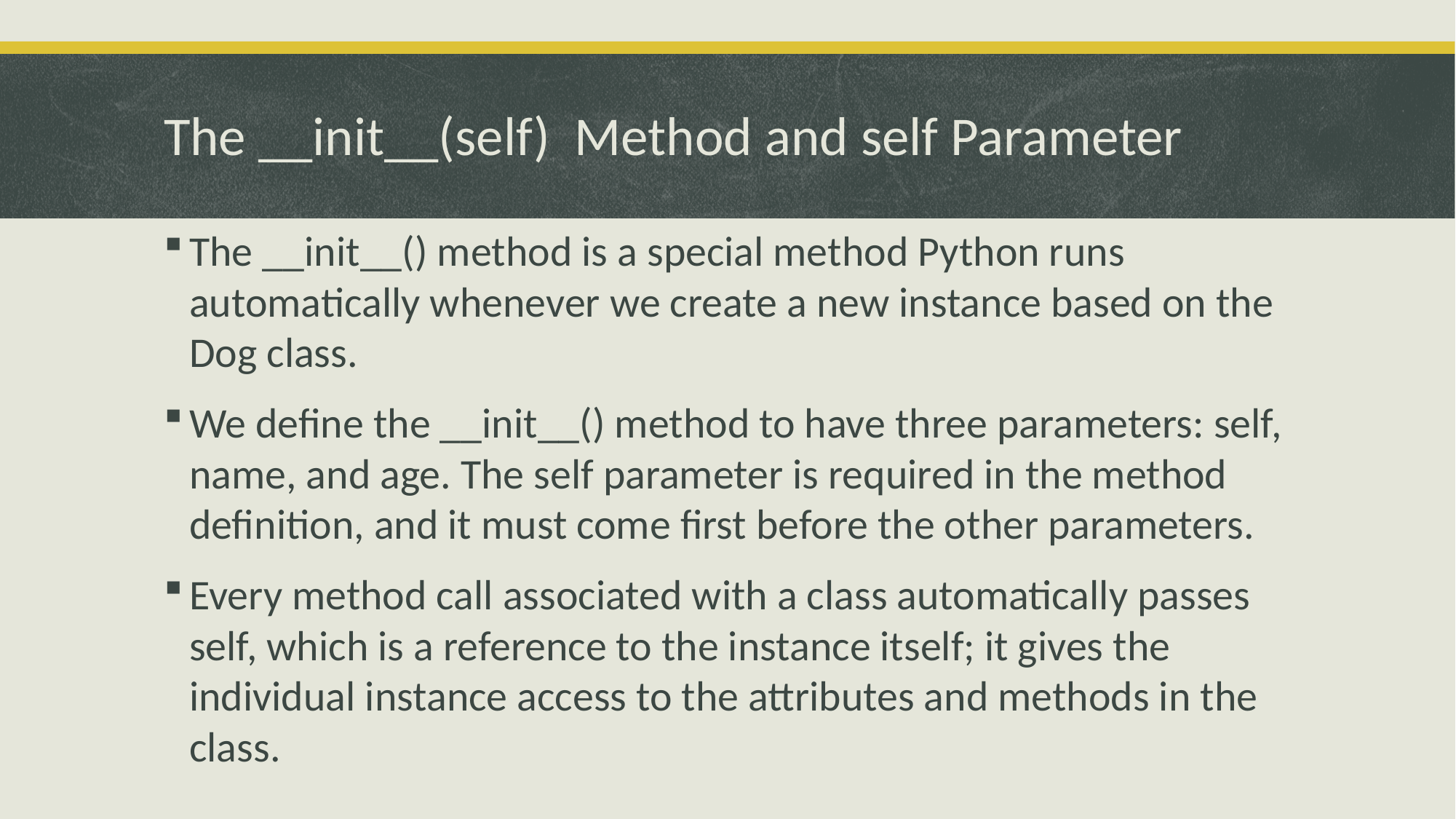

# The __init__(self)  Method and self Parameter
The __init__() method is a special method Python runs automatically whenever we create a new instance based on the Dog class.
We define the __init__() method to have three parameters: self, name, and age. The self parameter is required in the method definition, and it must come first before the other parameters.
Every method call associated with a class automatically passes self, which is a reference to the instance itself; it gives the individual instance access to the attributes and methods in the class.